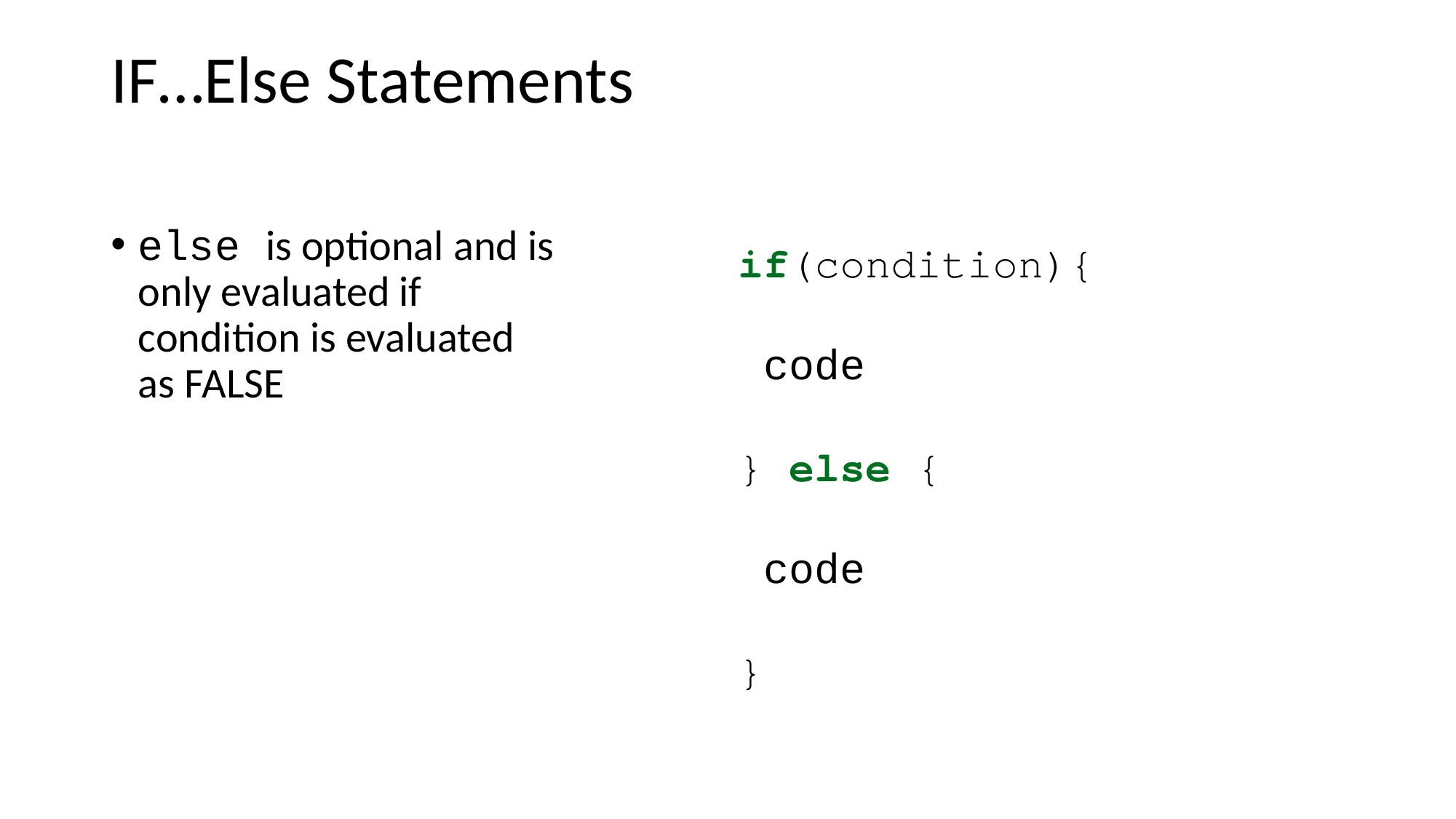

# IF…Else Statements
else is optional and is only evaluated if condition is evaluated as FALSE
if(condition){
 code
} else {
 code
}